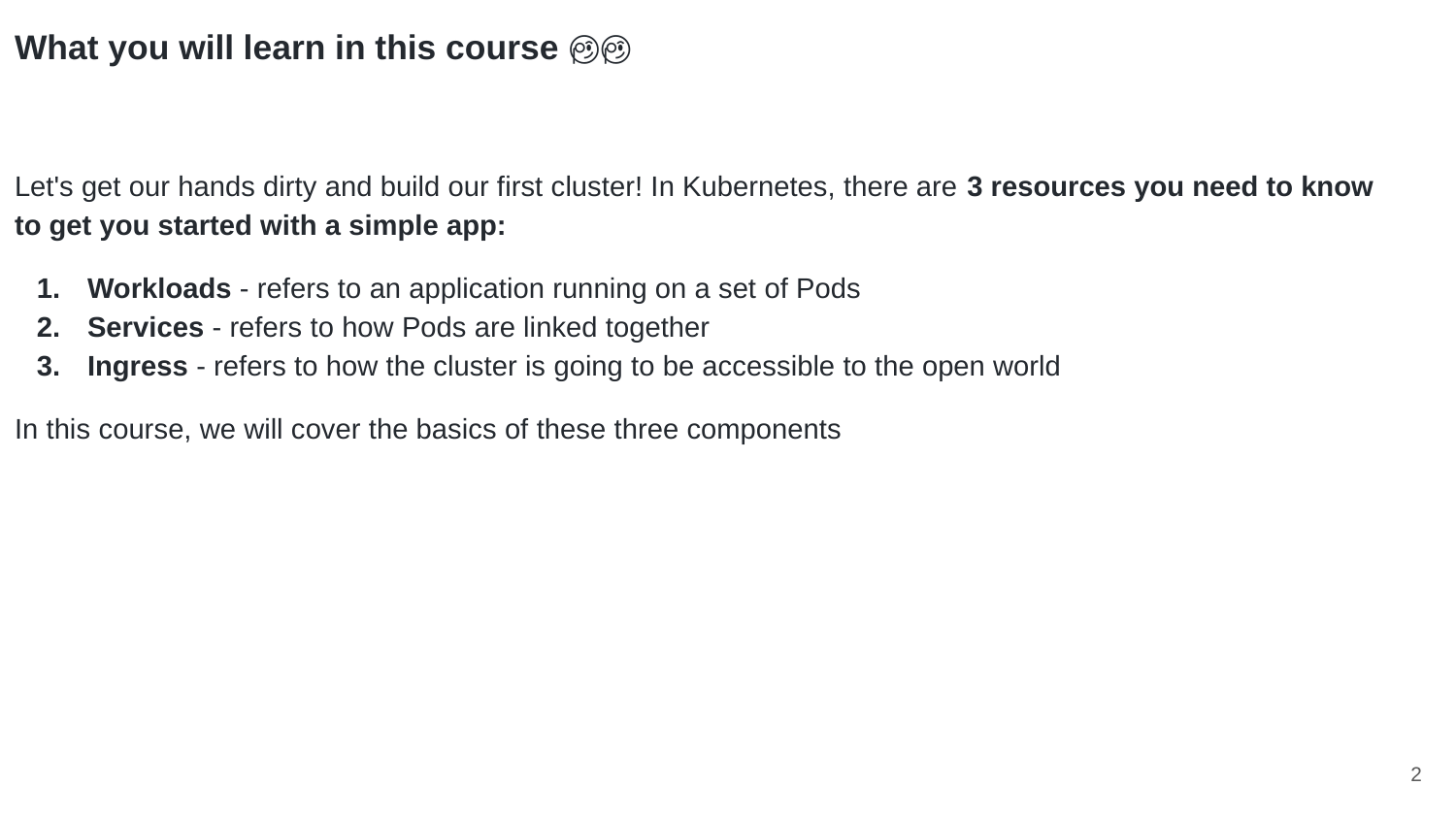

What you will learn in this course 🧐🧐
Let's get our hands dirty and build our first cluster! In Kubernetes, there are 3 resources you need to know to get you started with a simple app:
Workloads - refers to an application running on a set of Pods
Services - refers to how Pods are linked together
Ingress - refers to how the cluster is going to be accessible to the open world
In this course, we will cover the basics of these three components

2